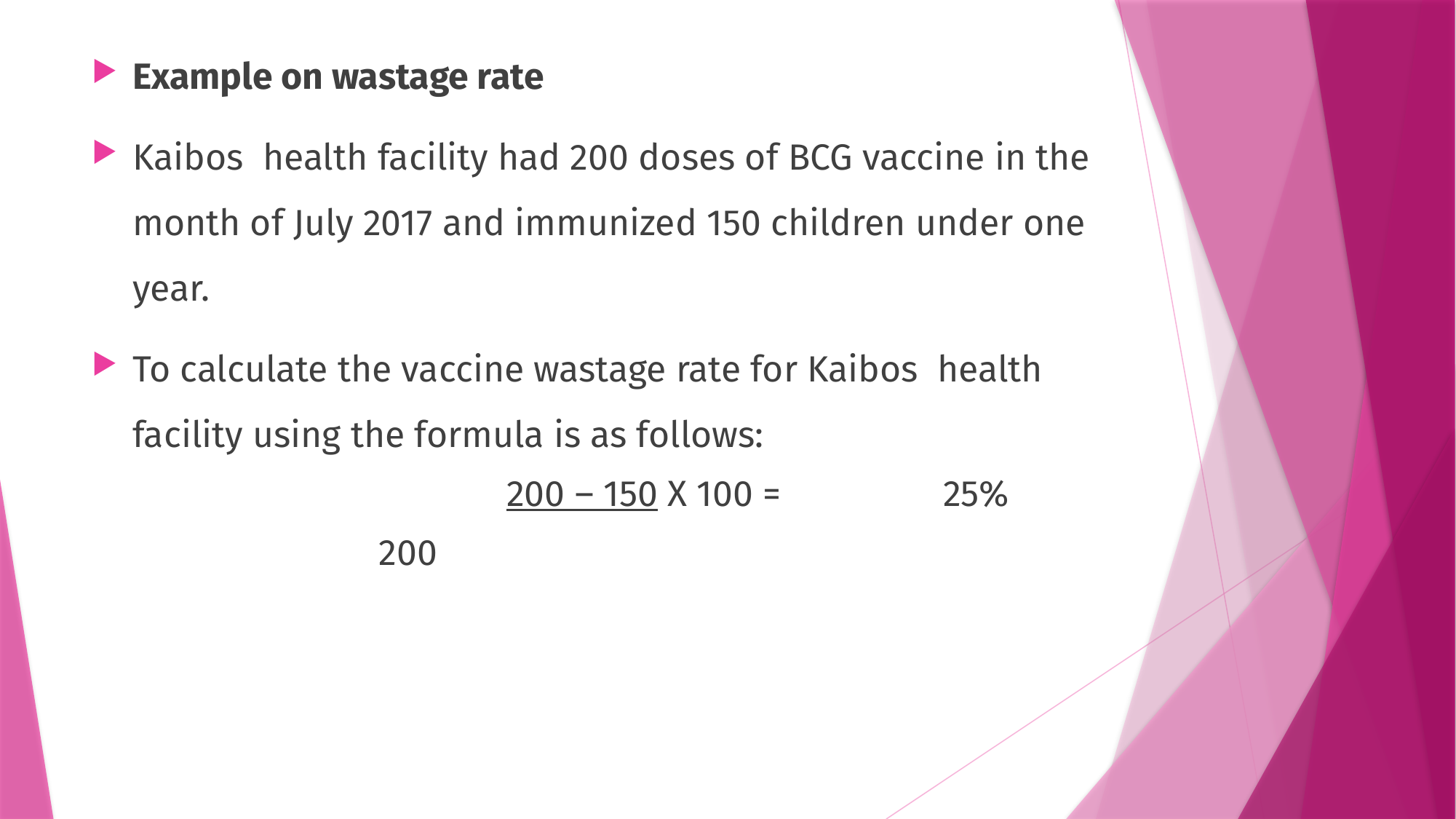

Example on wastage rate
Kaibos  health facility had 200 doses of BCG vaccine in the month of July 2017 and immunized 150 children under one year.
To calculate the vaccine wastage rate for Kaibos  health facility using the formula is as follows:
			200 – 150 X 100 = 		25%
      200